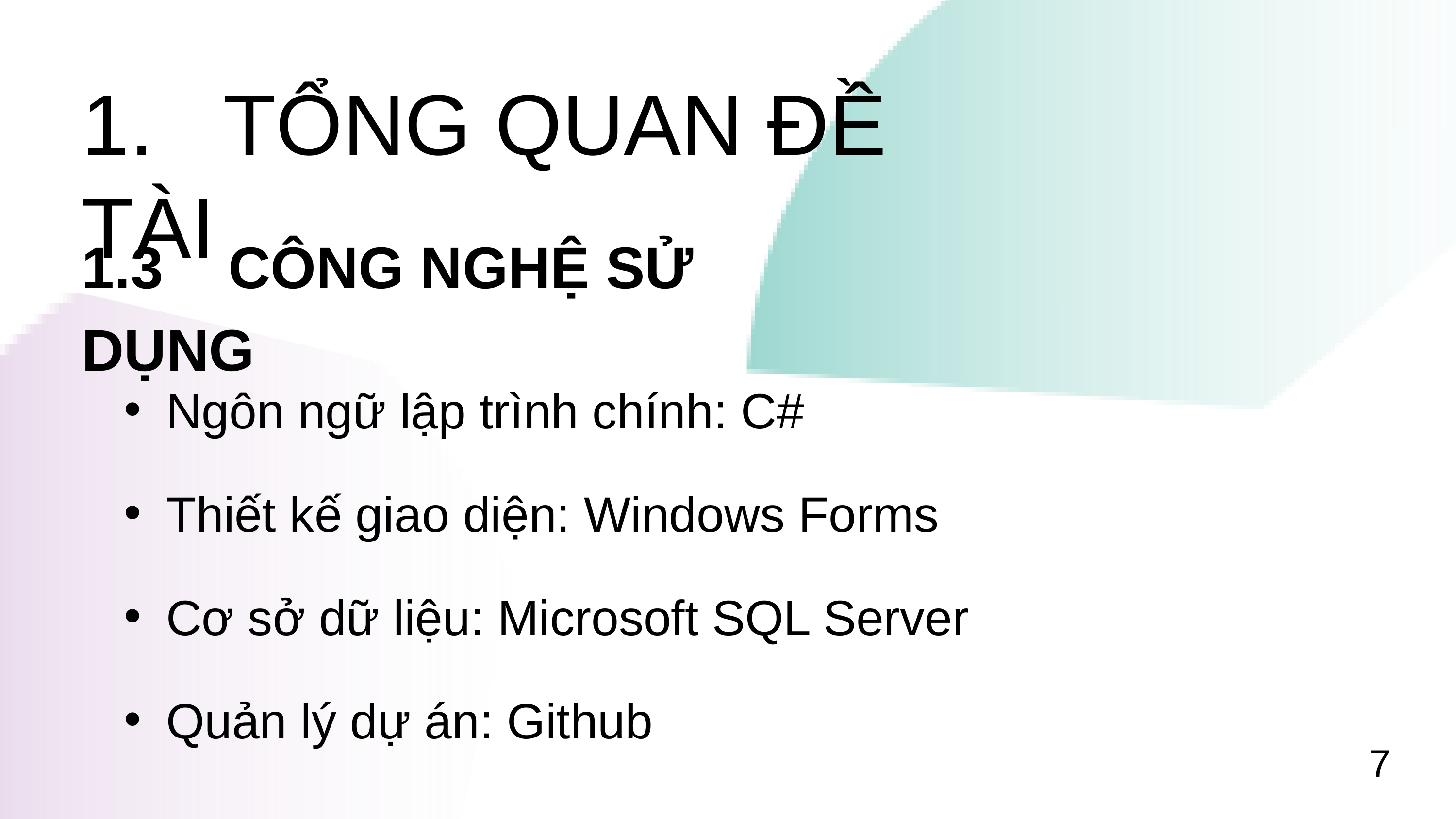

1.   TỔNG QUAN ĐỀ TÀI
1.3    CÔNG NGHỆ SỬ DỤNG
Ngôn ngữ lập trình chính: C#
Thiết kế giao diện: Windows Forms
Cơ sở dữ liệu: Microsoft SQL Server
Quản lý dự án: Github

7